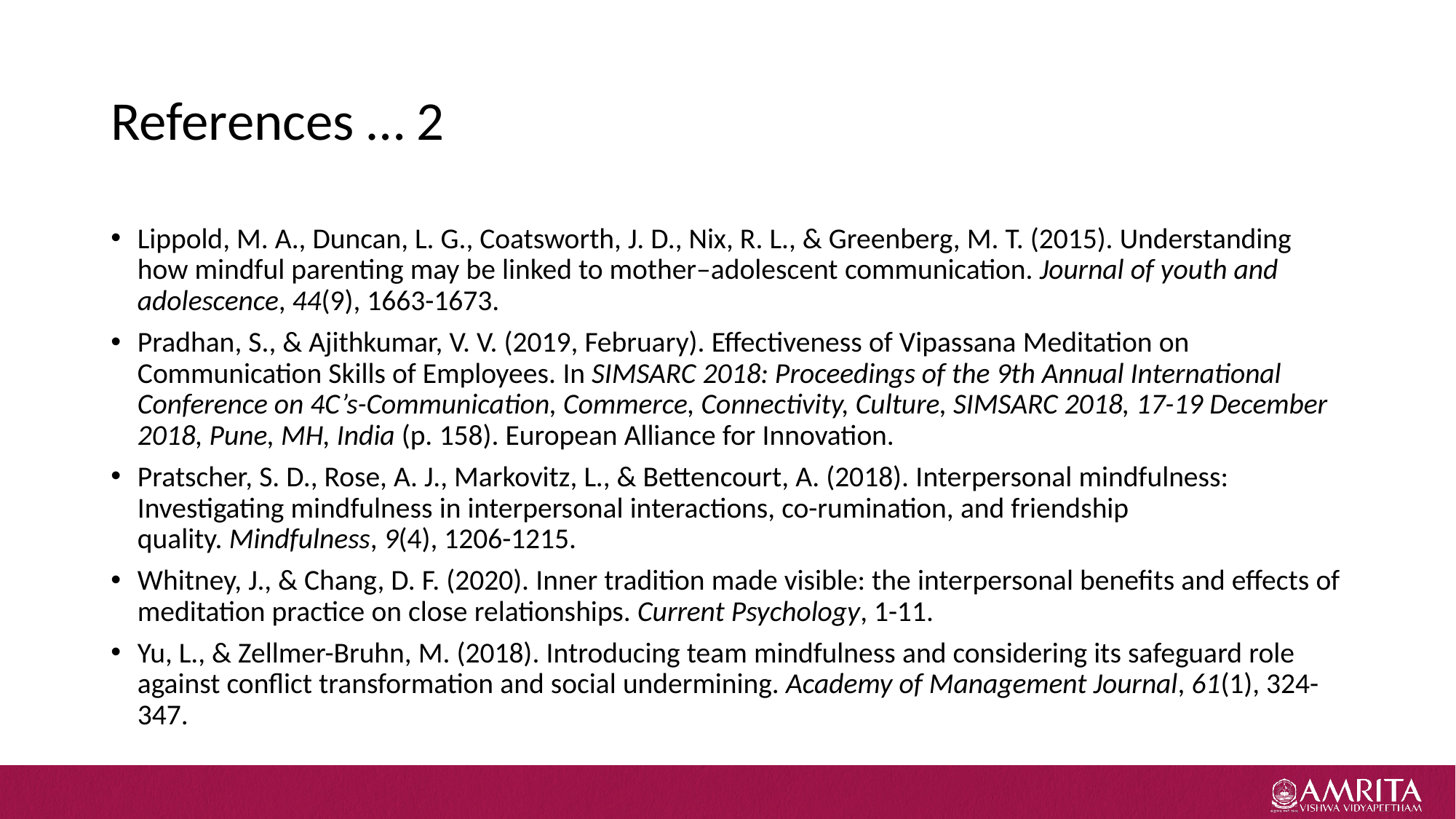

# References … 2
Lippold, M. A., Duncan, L. G., Coatsworth, J. D., Nix, R. L., & Greenberg, M. T. (2015). Understanding how mindful parenting may be linked to mother–adolescent communication. Journal of youth and adolescence, 44(9), 1663-1673.
Pradhan, S., & Ajithkumar, V. V. (2019, February). Effectiveness of Vipassana Meditation on Communication Skills of Employees. In SIMSARC 2018: Proceedings of the 9th Annual International Conference on 4C’s-Communication, Commerce, Connectivity, Culture, SIMSARC 2018, 17-19 December 2018, Pune, MH, India (p. 158). European Alliance for Innovation.
Pratscher, S. D., Rose, A. J., Markovitz, L., & Bettencourt, A. (2018). Interpersonal mindfulness: Investigating mindfulness in interpersonal interactions, co-rumination, and friendship quality. Mindfulness, 9(4), 1206-1215.
Whitney, J., & Chang, D. F. (2020). Inner tradition made visible: the interpersonal benefits and effects of meditation practice on close relationships. Current Psychology, 1-11.
Yu, L., & Zellmer-Bruhn, M. (2018). Introducing team mindfulness and considering its safeguard role against conflict transformation and social undermining. Academy of Management Journal, 61(1), 324-347.

MA OM Mastery Over Mind